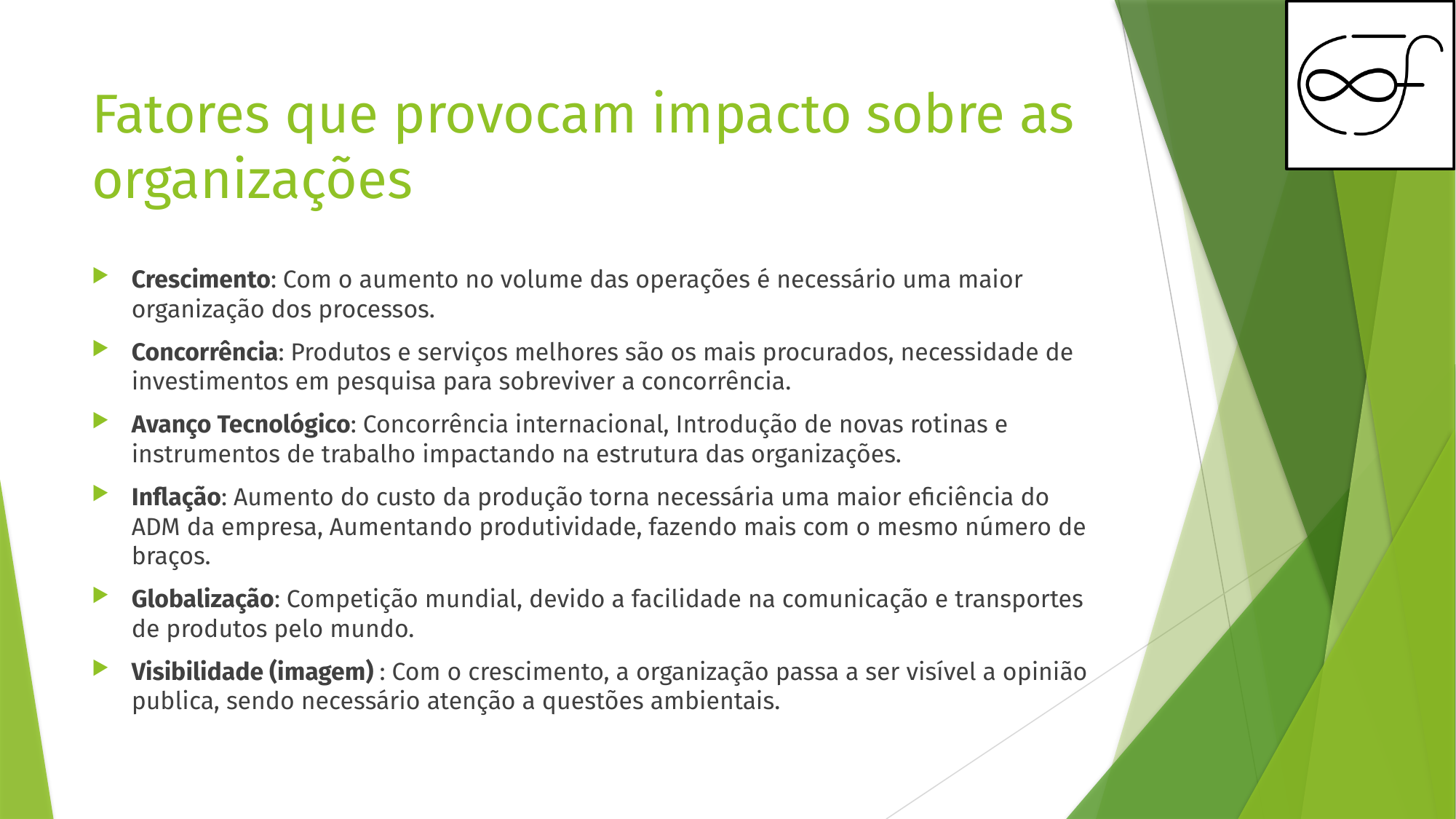

# Fatores que provocam impacto sobre as organizações
Crescimento: Com o aumento no volume das operações é necessário uma maior organização dos processos.
Concorrência: Produtos e serviços melhores são os mais procurados, necessidade de investimentos em pesquisa para sobreviver a concorrência.
Avanço Tecnológico: Concorrência internacional, Introdução de novas rotinas e instrumentos de trabalho impactando na estrutura das organizações.
Inflação: Aumento do custo da produção torna necessária uma maior eficiência do ADM da empresa, Aumentando produtividade, fazendo mais com o mesmo número de braços.
Globalização: Competição mundial, devido a facilidade na comunicação e transportes de produtos pelo mundo.
Visibilidade (imagem) : Com o crescimento, a organização passa a ser visível a opinião publica, sendo necessário atenção a questões ambientais.